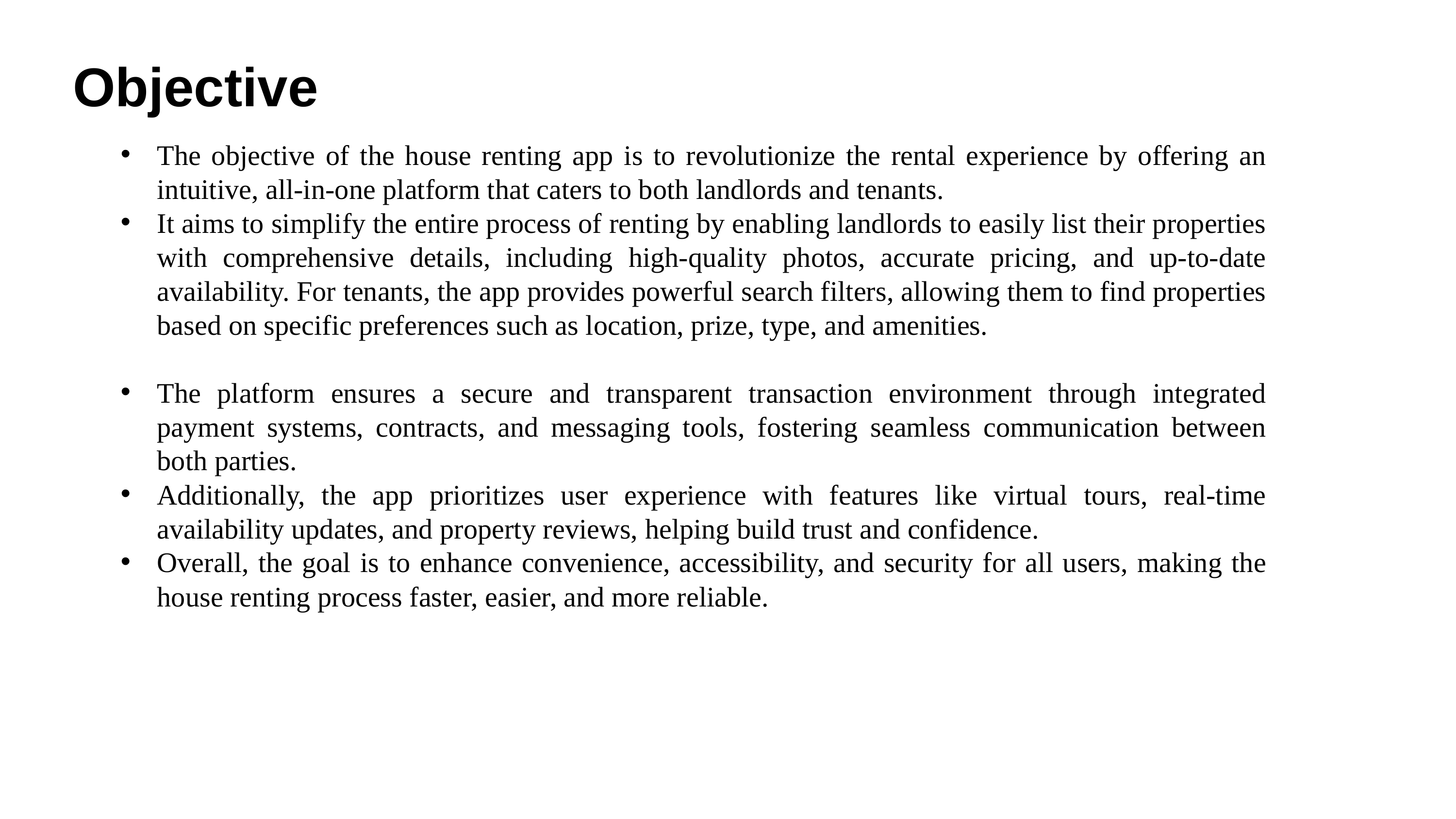

# Objective

The objective of the house renting app is to revolutionize the rental experience by offering an intuitive, all-in-one platform that caters to both landlords and tenants.
It aims to simplify the entire process of renting by enabling landlords to easily list their properties with comprehensive details, including high-quality photos, accurate pricing, and up-to-date availability. For tenants, the app provides powerful search filters, allowing them to find properties based on specific preferences such as location, prize, type, and amenities.

The platform ensures a secure and transparent transaction environment through integrated payment systems, contracts, and messaging tools, fostering seamless communication between both parties.
Additionally, the app prioritizes user experience with features like virtual tours, real-time availability updates, and property reviews, helping build trust and confidence.
Overall, the goal is to enhance convenience, accessibility, and security for all users, making the house renting process faster, easier, and more reliable.